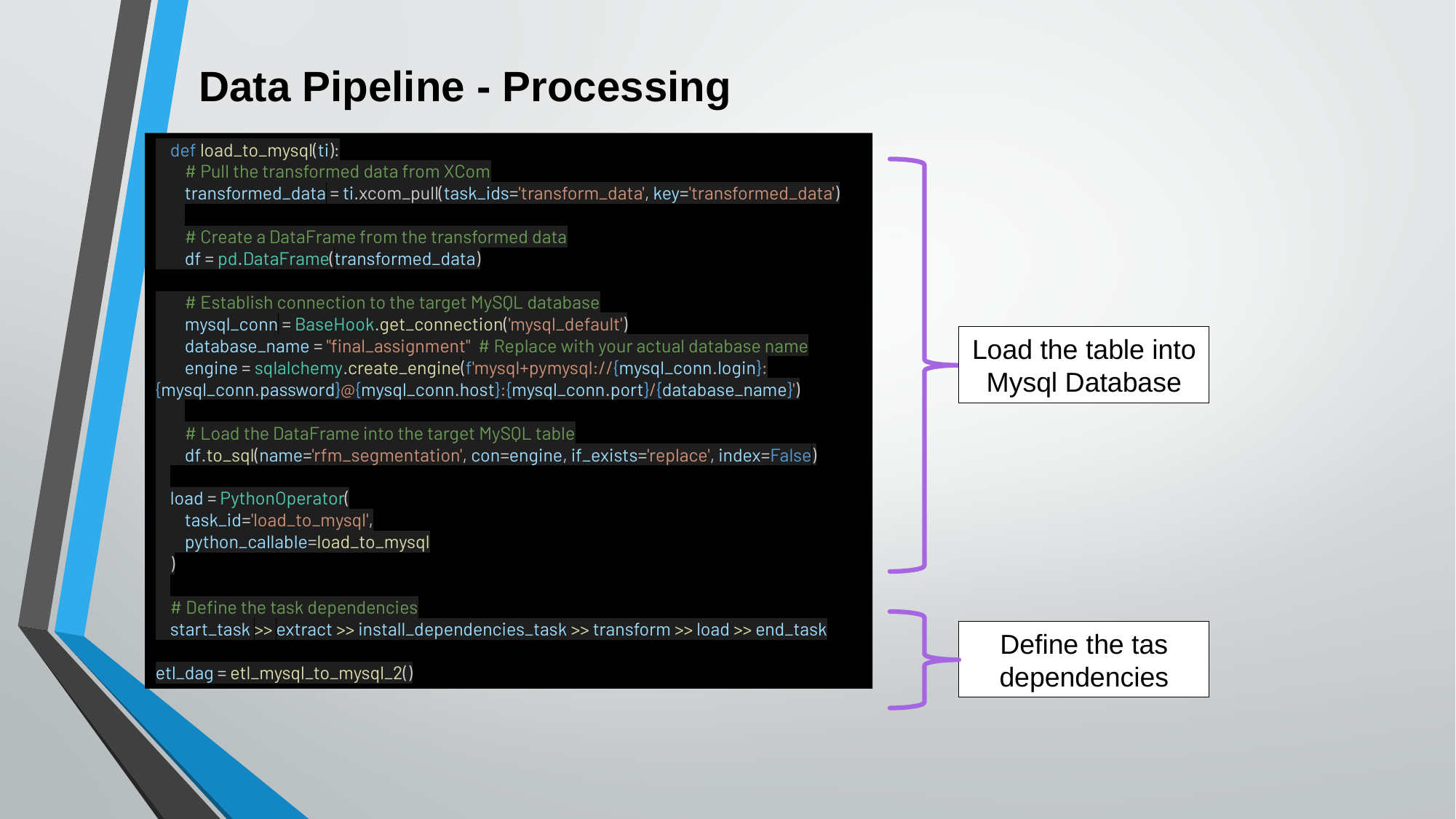

Data Pipeline - Processing
    def load_to_mysql(ti):
        # Pull the transformed data from XCom
        transformed_data = ti.xcom_pull(task_ids='transform_data', key='transformed_data')

        # Create a DataFrame from the transformed data
        df = pd.DataFrame(transformed_data)
        # Establish connection to the target MySQL database
        mysql_conn = BaseHook.get_connection('mysql_default')
        database_name = "final_assignment"  # Replace with your actual database name
        engine = sqlalchemy.create_engine(f'mysql+pymysql://{mysql_conn.login}:{mysql_conn.password}@{mysql_conn.host}:{mysql_conn.port}/{database_name}')

        # Load the DataFrame into the target MySQL table
        df.to_sql(name='rfm_segmentation', con=engine, if_exists='replace', index=False)

    load = PythonOperator(
        task_id='load_to_mysql',
        python_callable=load_to_mysql
    )

    # Define the task dependencies
    start_task >> extract >> install_dependencies_task >> transform >> load >> end_task
etl_dag = etl_mysql_to_mysql_2()

Load the table into Mysql Database

Define the tas dependencies